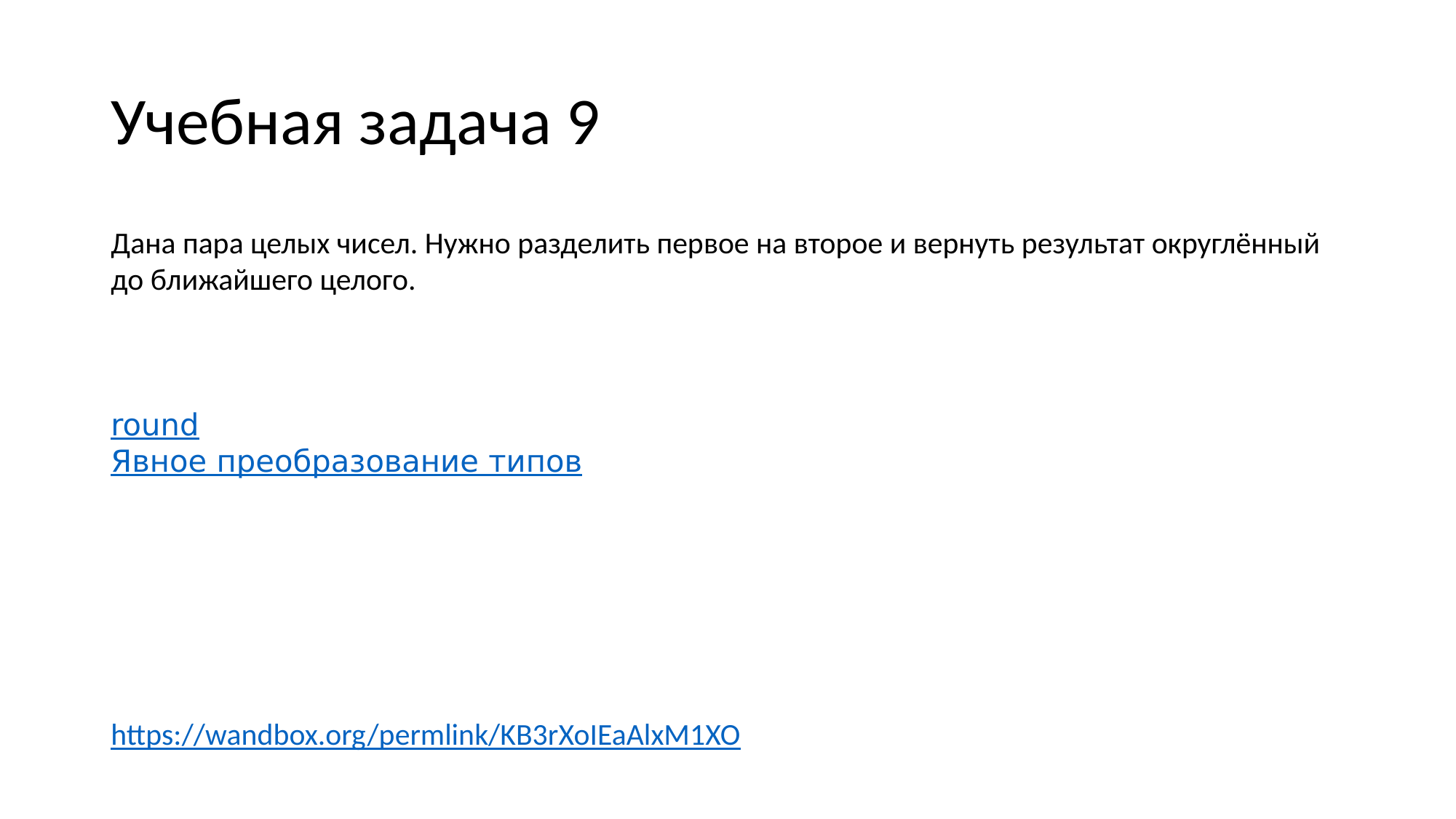

# Учебная задача 9
Дана пара целых чисел. Нужно разделить первое на второе и вернуть результат округлённый до ближайшего целого.

round
Явное преобразование типов

https://wandbox.org/permlink/KB3rXoIEaAlxM1XO